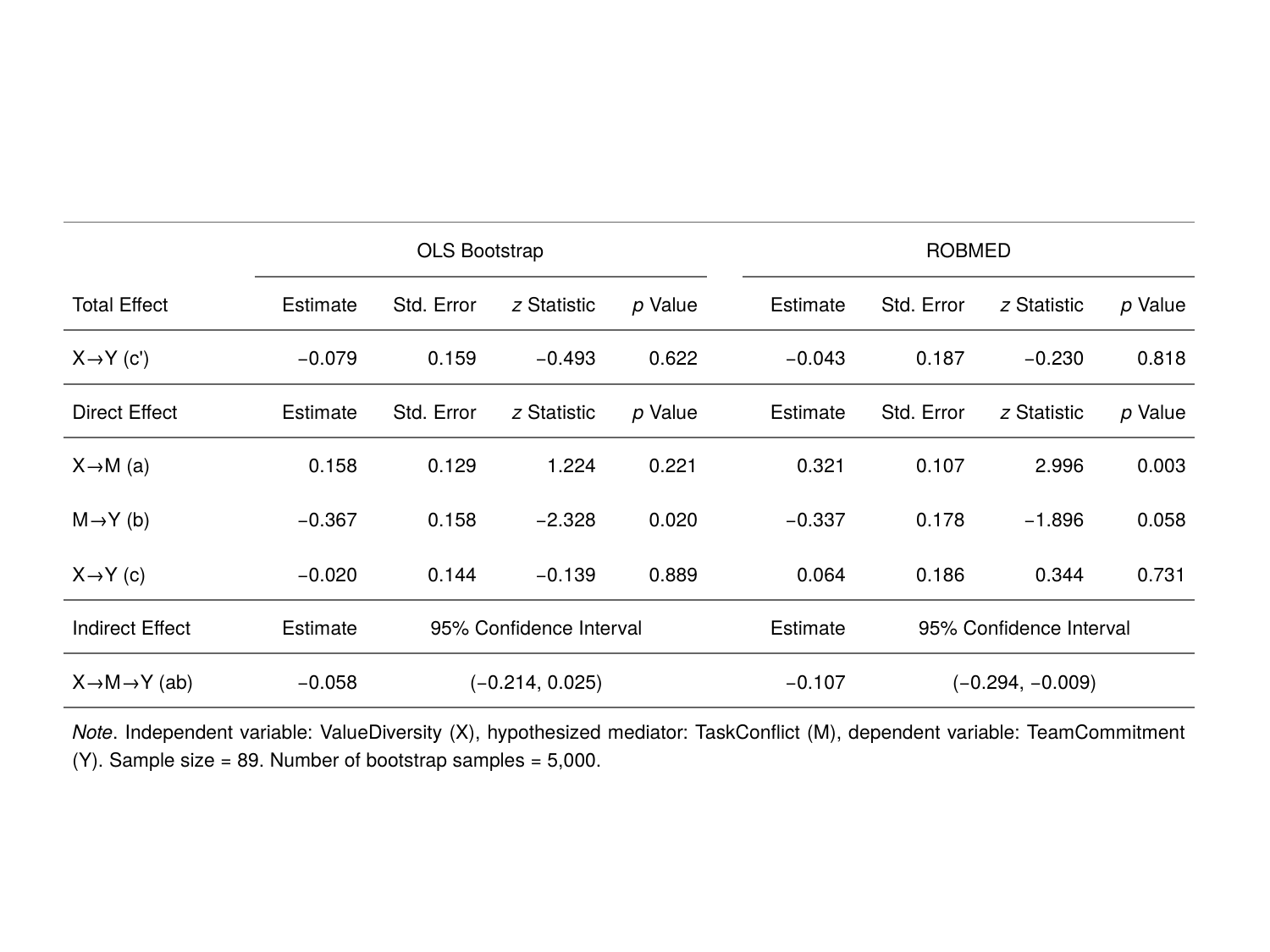

|  |  | OLS Bootstrap |  |  |  |  | ROBMED |  |  |  |
| --- | --- | --- | --- | --- | --- | --- | --- | --- | --- | --- |
| Total Effect |  | Estimate | Std. Error | z Statistic | p Value |  | Estimate | Std. Error | z Statistic | p Value |
| X→Y (c') |  | −0.079 | 0.159 | −0.493 | 0.622 |  | −0.043 | 0.187 | −0.230 | 0.818 |
| Direct Effect |  | Estimate | Std. Error | z Statistic | p Value |  | Estimate | Std. Error | z Statistic | p Value |
| X→M (a) |  | 0.158 | 0.129 | 1.224 | 0.221 |  | 0.321 | 0.107 | 2.996 | 0.003 |
| M→Y (b) |  | −0.367 | 0.158 | −2.328 | 0.020 |  | −0.337 | 0.178 | −1.896 | 0.058 |
| X→Y (c) |  | −0.020 | 0.144 | −0.139 | 0.889 |  | 0.064 | 0.186 | 0.344 | 0.731 |
| Indirect Effect |  | Estimate | 95% Confidence Interval |  |  |  | Estimate | 95% Confidence Interval |  |  |
| X→M→Y (ab) |  | −0.058 | (−0.214, 0.025) |  |  |  | −0.107 | (−0.294, −0.009) |  |  |
| Note. Independent variable: ValueDiversity (X), hypothesized mediator: TaskConflict (M), dependent variable: TeamCommitment (Y). Sample size = 89. Number of bootstrap samples = 5,000. |  |  |  |  |  |  |  |  |  |  |